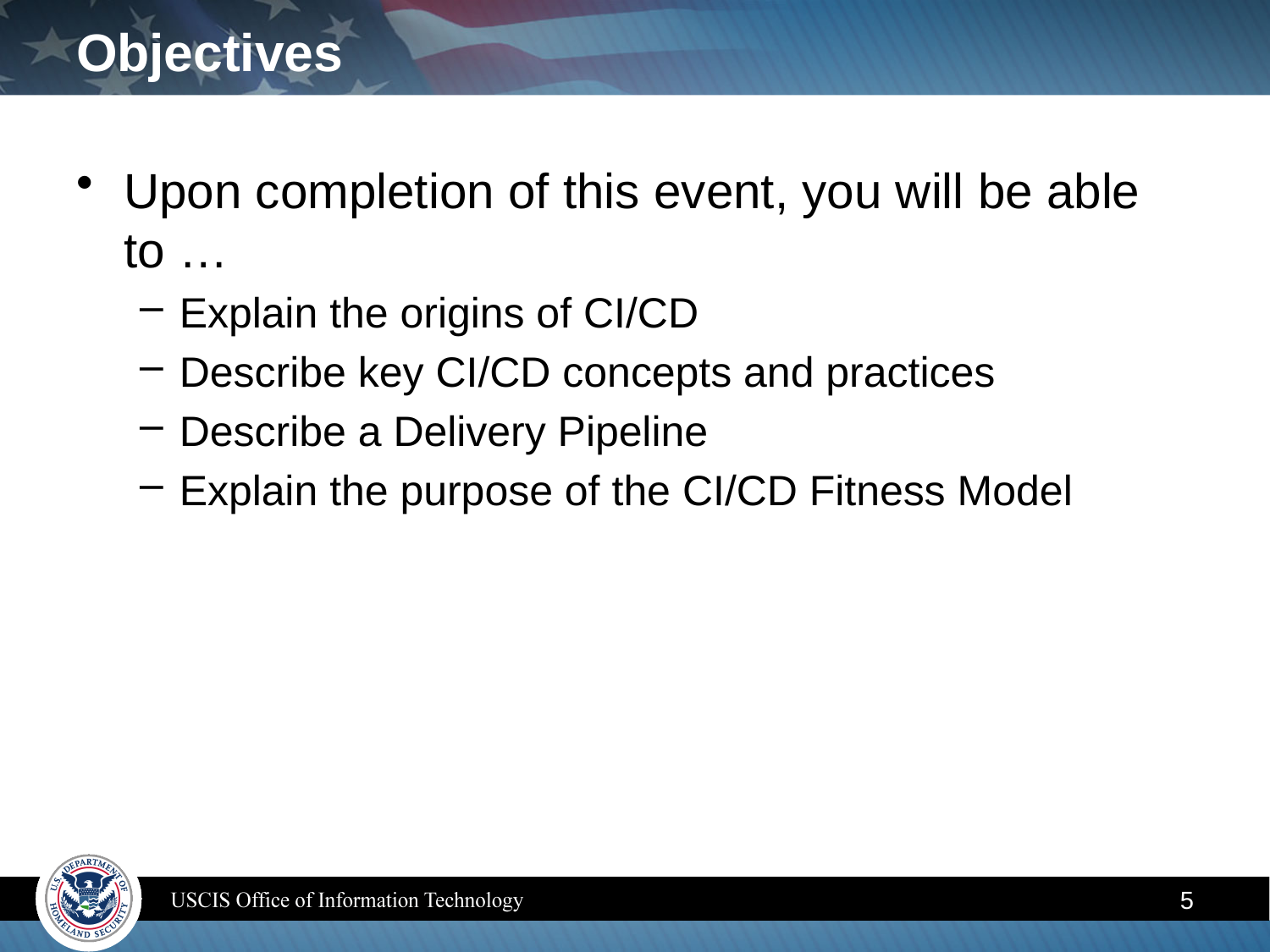

# Objectives
Upon completion of this event, you will be able to …
Explain the origins of CI/CD
Describe key CI/CD concepts and practices
Describe a Delivery Pipeline
Explain the purpose of the CI/CD Fitness Model

5